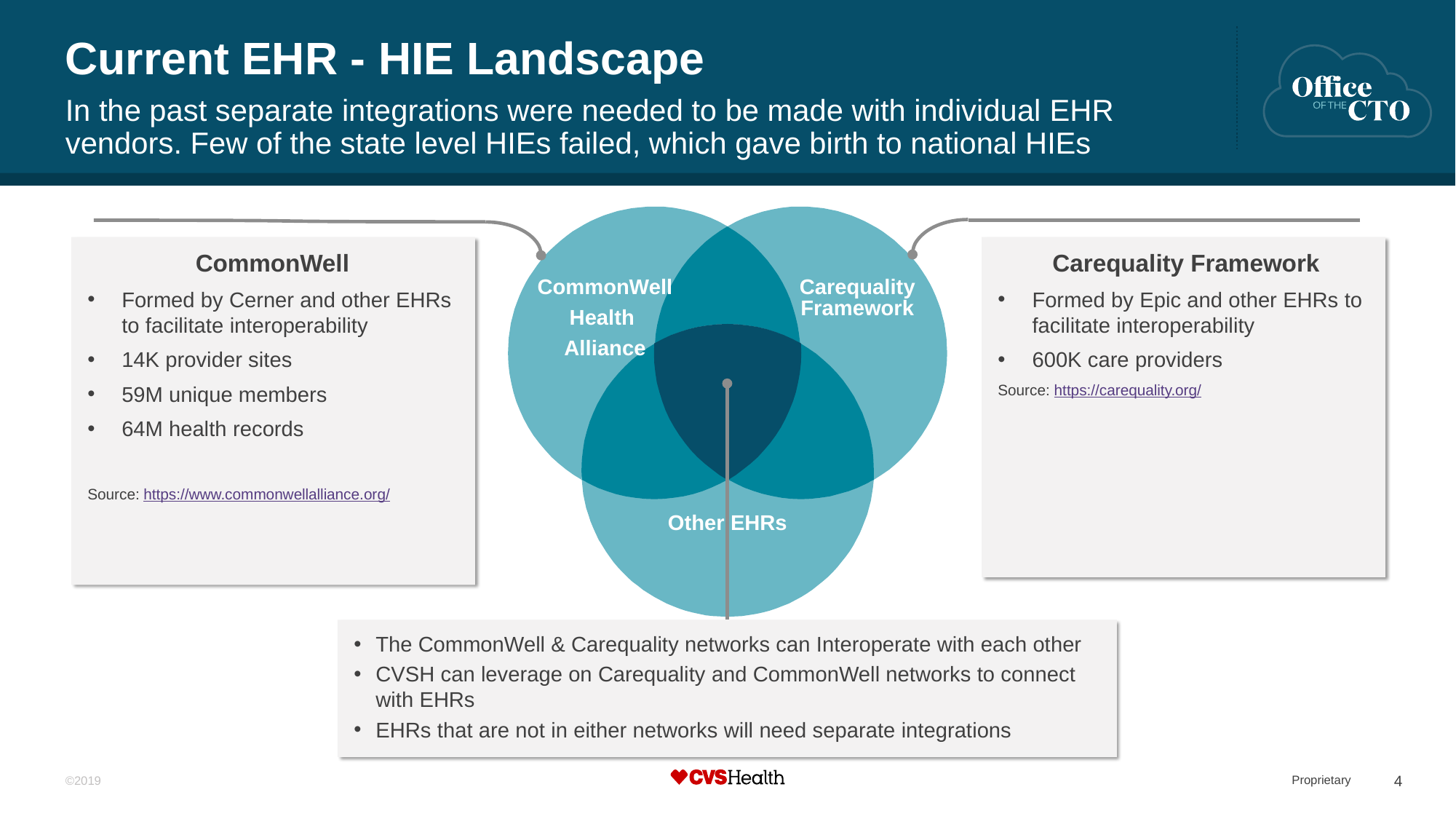

# Current EHR - HIE Landscape
In the past separate integrations were needed to be made with individual EHR vendors. Few of the state level HIEs failed, which gave birth to national HIEs

CommonWell
Formed by Cerner and other EHRs to facilitate interoperability
14K provider sites
59M unique members
64M health records

Source: https://www.commonwellalliance.org/

Carequality Framework
Formed by Epic and other EHRs to facilitate interoperability
600K care providers
Source: https://carequality.org/
CommonWell
Health
Alliance
Carequality Framework

Other EHRs
The CommonWell & Carequality networks can Interoperate with each other
CVSH can leverage on Carequality and CommonWell networks to connect with EHRs
EHRs that are not in either networks will need separate integrations